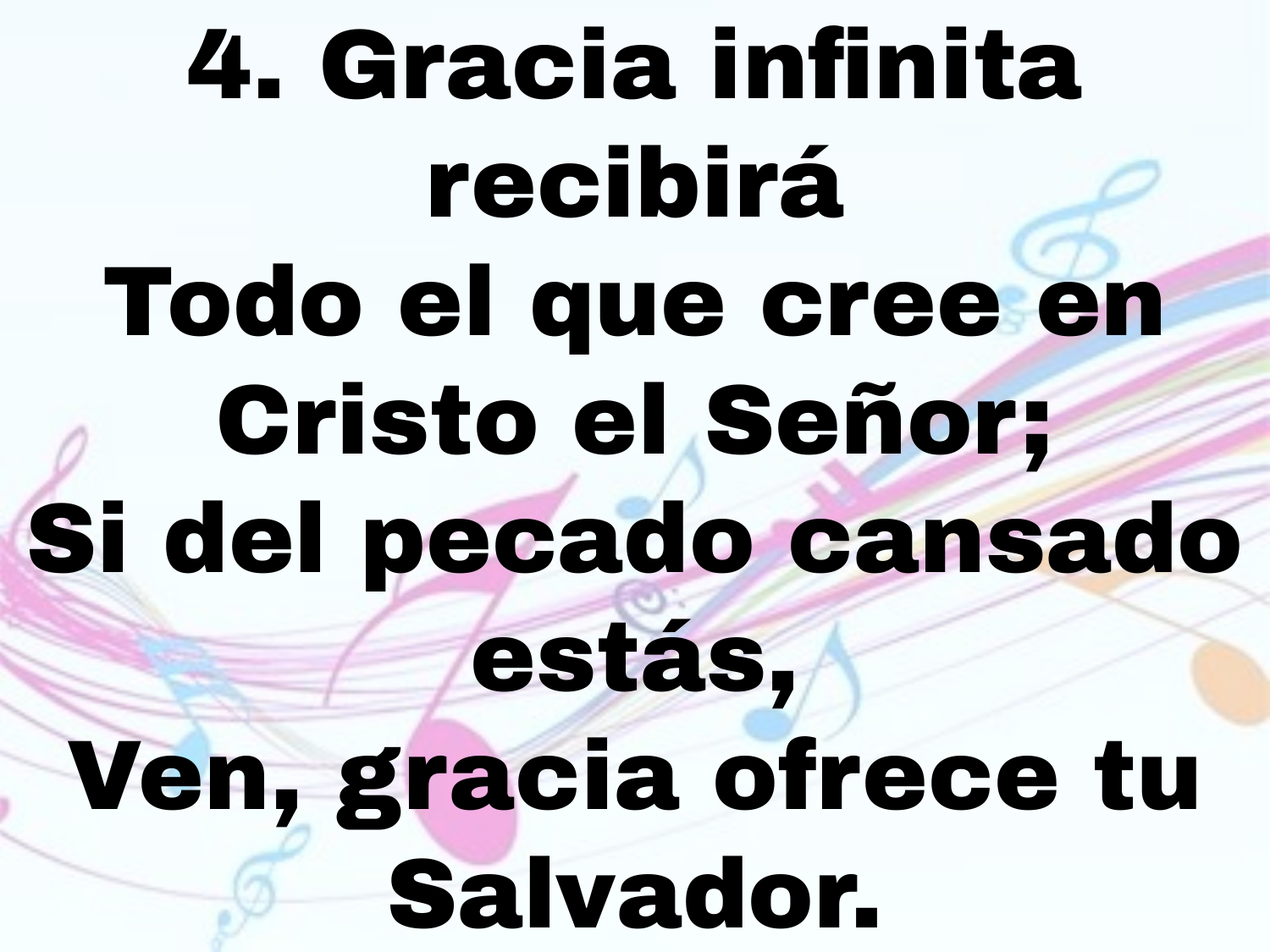

4. Gracia infinita recibirá
Todo el que cree en Cristo el Señor;
Si del pecado cansado estás,
Ven, gracia ofrece tu Salvador.